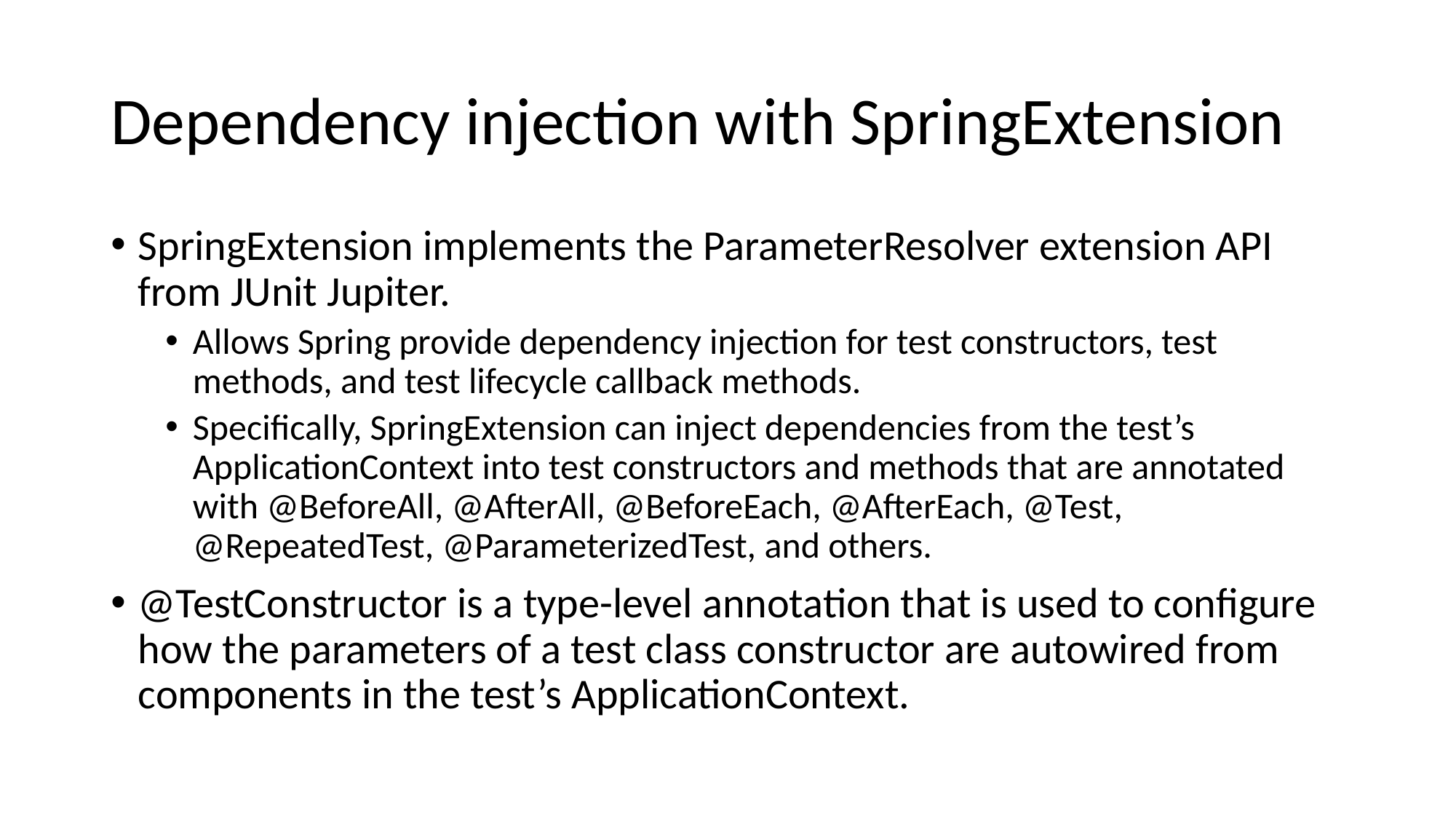

# Dependency injection with SpringExtension
SpringExtension implements the ParameterResolver extension API from JUnit Jupiter.
Allows Spring provide dependency injection for test constructors, test methods, and test lifecycle callback methods.
Specifically, SpringExtension can inject dependencies from the test’s ApplicationContext into test constructors and methods that are annotated with @BeforeAll, @AfterAll, @BeforeEach, @AfterEach, @Test, @RepeatedTest, @ParameterizedTest, and others.
@TestConstructor is a type-level annotation that is used to configure how the parameters of a test class constructor are autowired from components in the test’s ApplicationContext.